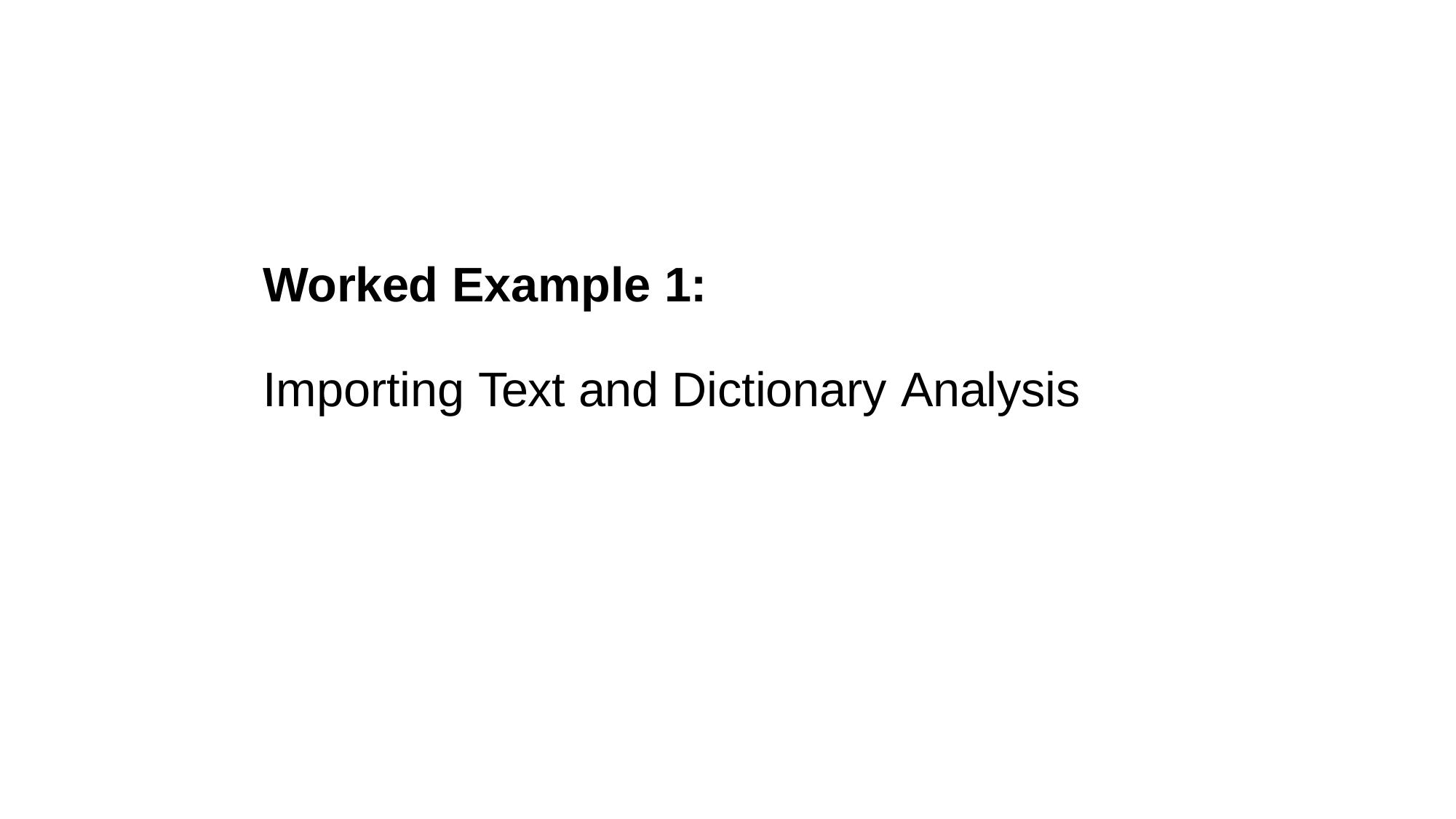

Worked Example 1:

Importing Text and Dictionary Analysis